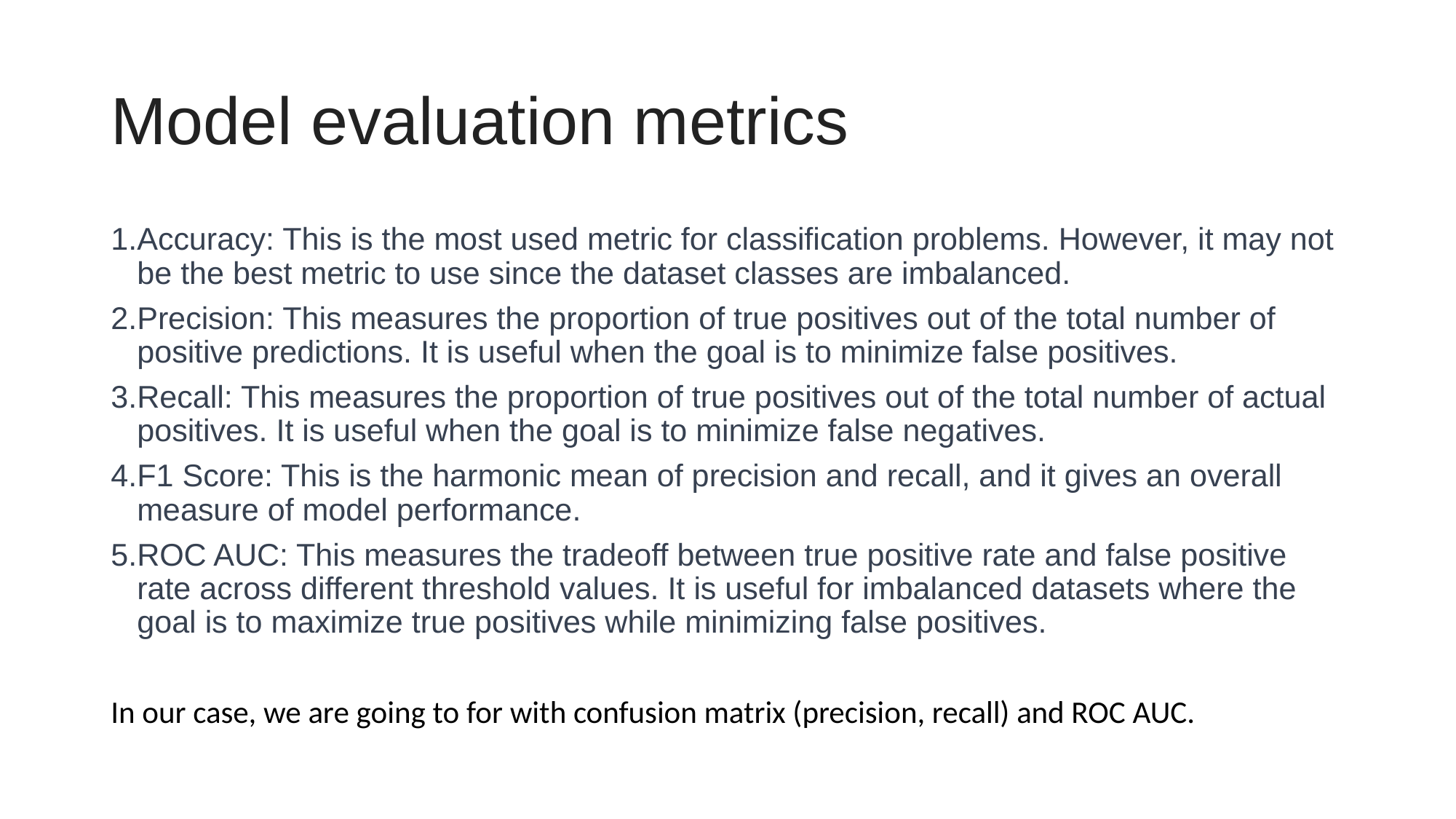

# Model evaluation metrics
Accuracy: This is the most used metric for classification problems. However, it may not be the best metric to use since the dataset classes are imbalanced.
Precision: This measures the proportion of true positives out of the total number of positive predictions. It is useful when the goal is to minimize false positives.
Recall: This measures the proportion of true positives out of the total number of actual positives. It is useful when the goal is to minimize false negatives.
F1 Score: This is the harmonic mean of precision and recall, and it gives an overall measure of model performance.
ROC AUC: This measures the tradeoff between true positive rate and false positive rate across different threshold values. It is useful for imbalanced datasets where the goal is to maximize true positives while minimizing false positives.

In our case, we are going to for with confusion matrix (precision, recall) and ROC AUC.